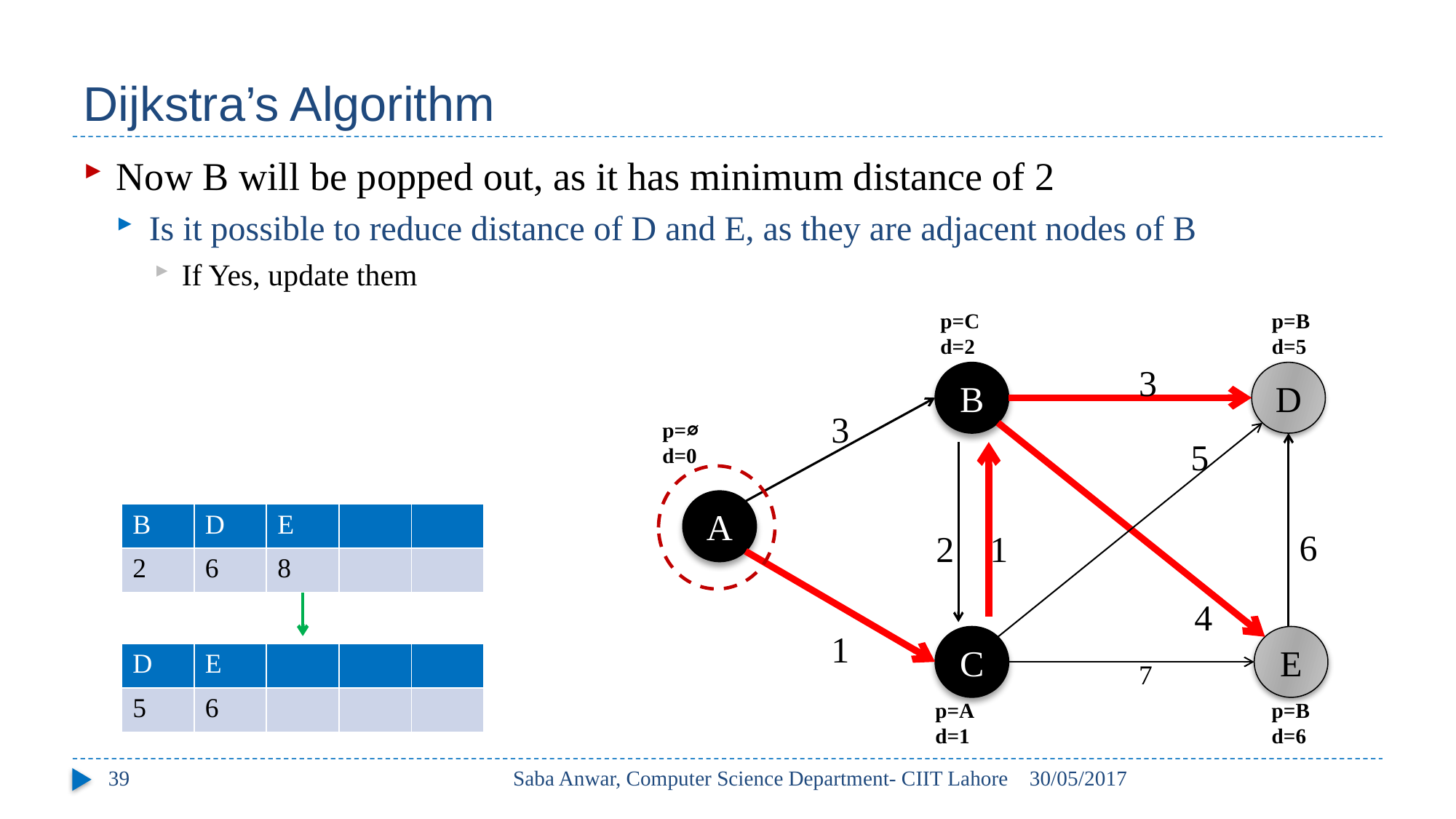

# Dijkstra’s Algorithm
Now B will be popped out, as it has minimum distance of 2
Is it possible to reduce distance of D and E, as they are adjacent nodes of B
If Yes, update them
p=C
d=2
p=B
d=5
3
B
D
3
4
5
6
2
1
A
1
C
E
7
p=∅
d=0
p=A
d=1
p=B
d=6

| B | D | E |  |  |
| --- | --- | --- | --- | --- |
| 2 | 6 | 8 |  |  |
| D | E |  |  |  |
| --- | --- | --- | --- | --- |
| 5 | 6 |  |  |  |
39
Saba Anwar, Computer Science Department- CIIT Lahore
30/05/2017